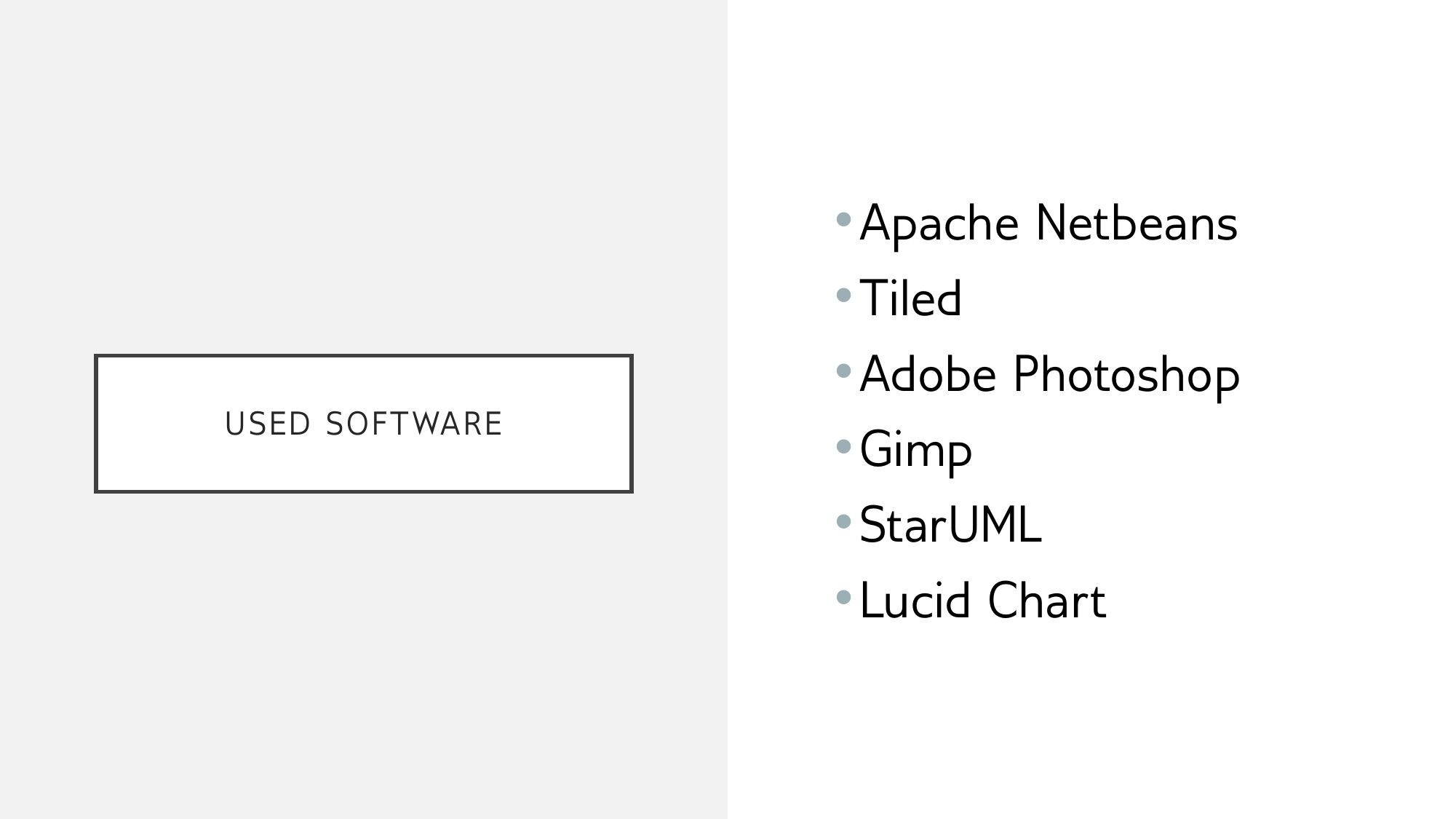

Apache Netbeans
Tiled
Adobe Photoshop
Gimp
StarUML
Lucid Chart

# USED SOFTWARE